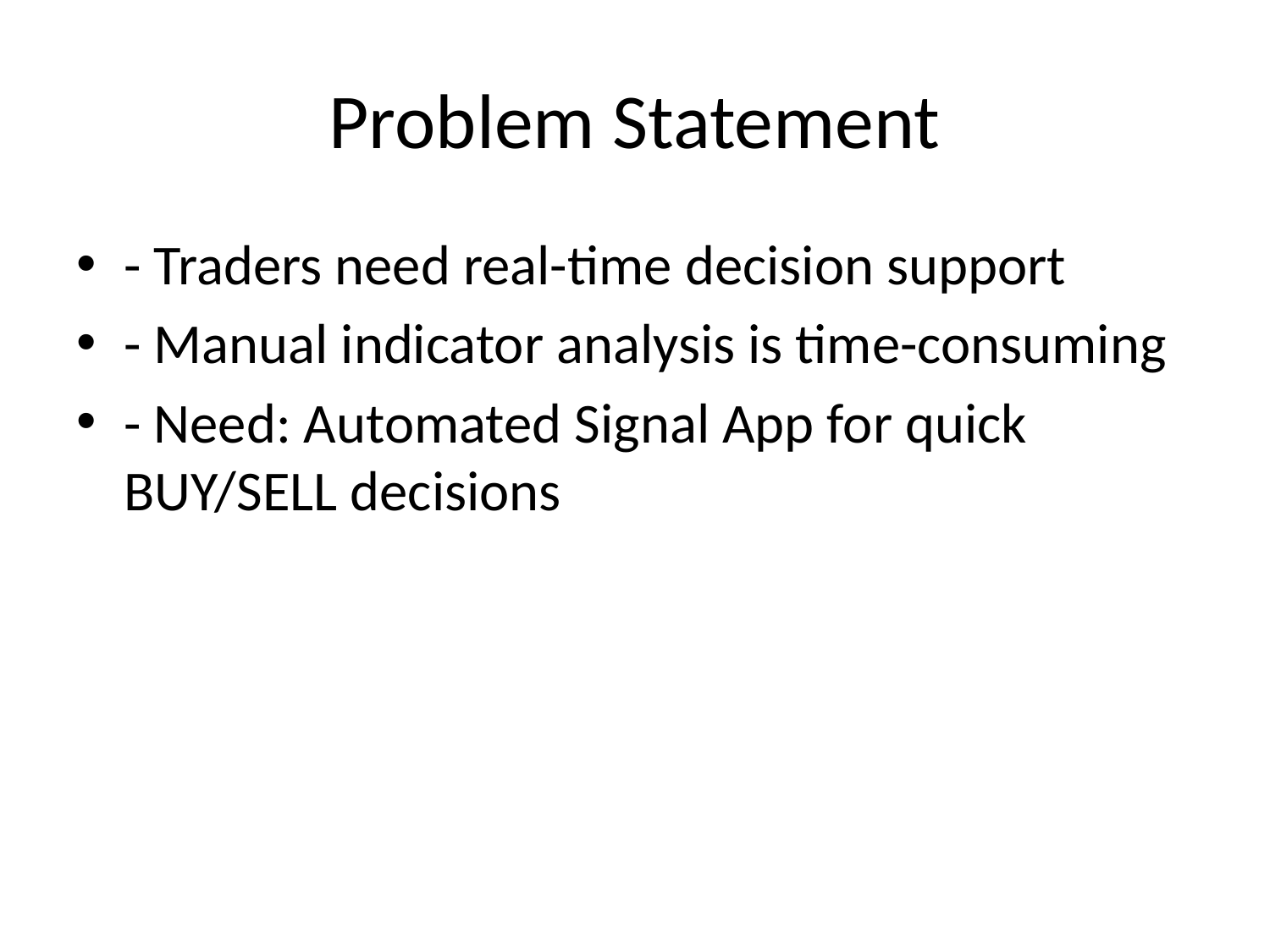

# Problem Statement
- Traders need real-time decision support
- Manual indicator analysis is time-consuming
- Need: Automated Signal App for quick BUY/SELL decisions